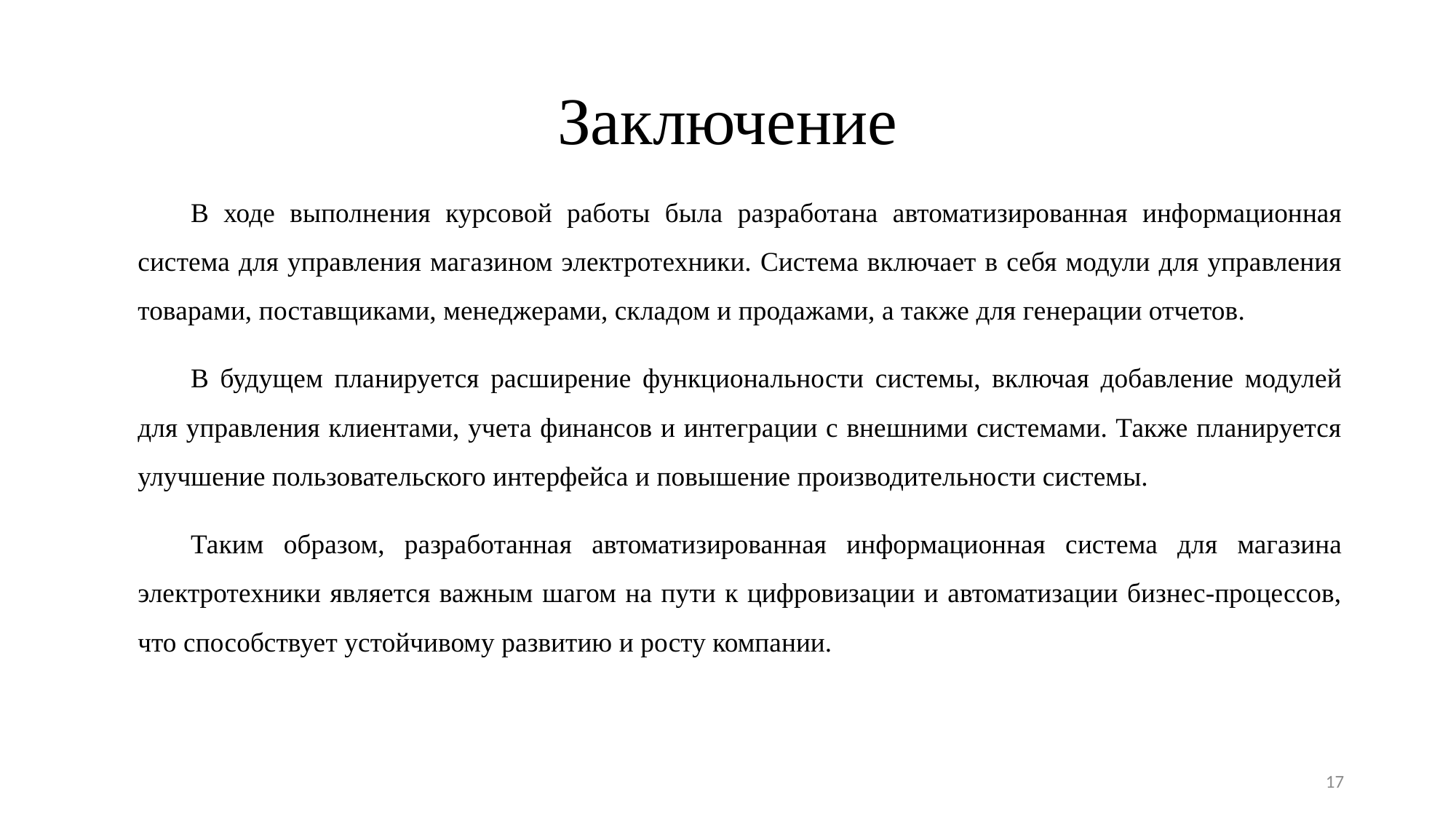

# Заключение
В ходе выполнения курсовой работы была разработана автоматизированная информационная система для управления магазином электротехники. Система включает в себя модули для управления товарами, поставщиками, менеджерами, складом и продажами, а также для генерации отчетов.
В будущем планируется расширение функциональности системы, включая добавление модулей для управления клиентами, учета финансов и интеграции с внешними системами. Также планируется улучшение пользовательского интерфейса и повышение производительности системы.
Таким образом, разработанная автоматизированная информационная система для магазина электротехники является важным шагом на пути к цифровизации и автоматизации бизнес-процессов, что способствует устойчивому развитию и росту компании.

17